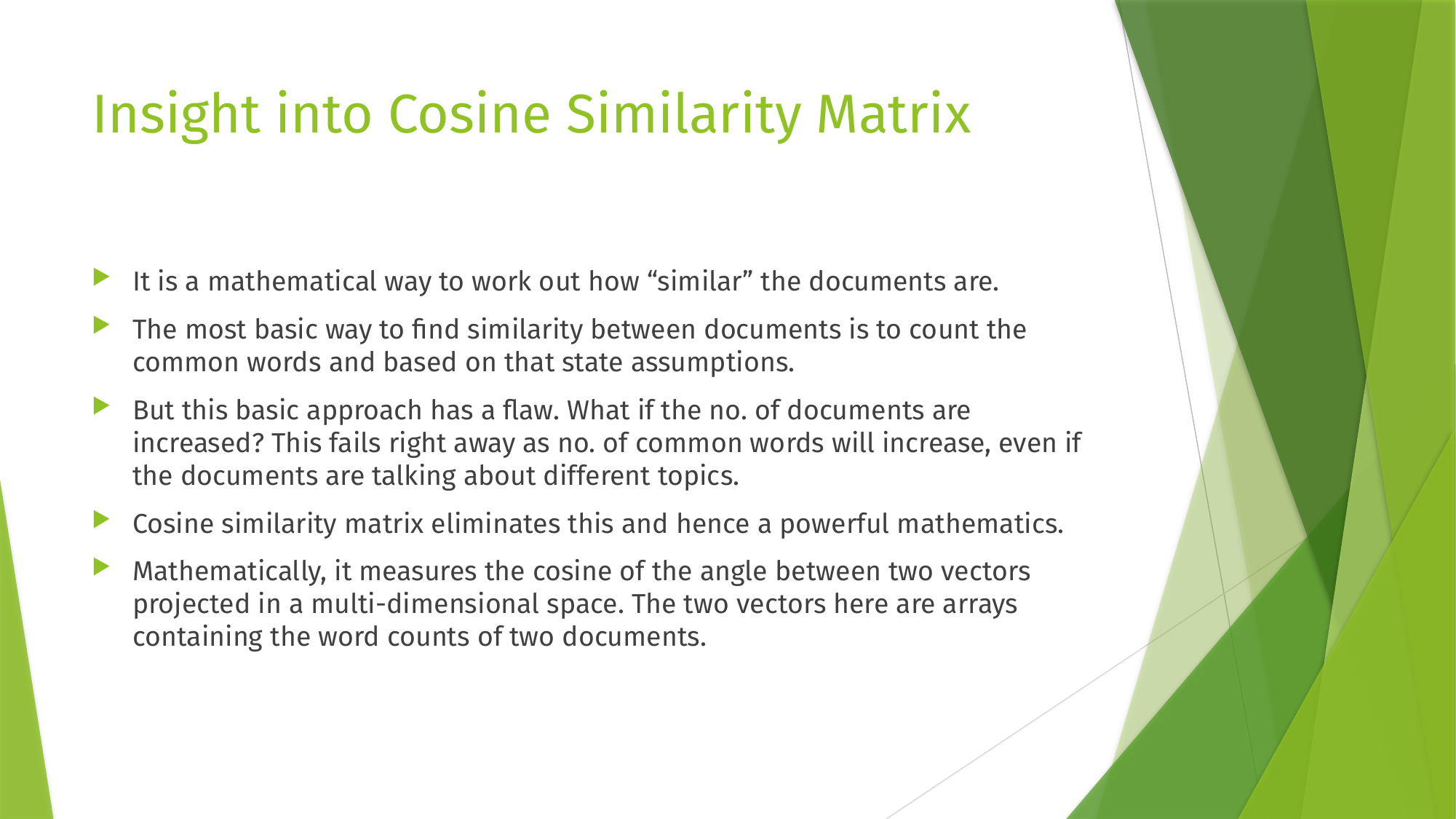

# Insight into Cosine Similarity Matrix
It is a mathematical way to work out how “similar” the documents are.
The most basic way to find similarity between documents is to count the common words and based on that state assumptions.
But this basic approach has a flaw. What if the no. of documents are increased? This fails right away as no. of common words will increase, even if the documents are talking about different topics.
Cosine similarity matrix eliminates this and hence a powerful mathematics.
Mathematically, it measures the cosine of the angle between two vectors projected in a multi-dimensional space. The two vectors here are arrays containing the word counts of two documents.